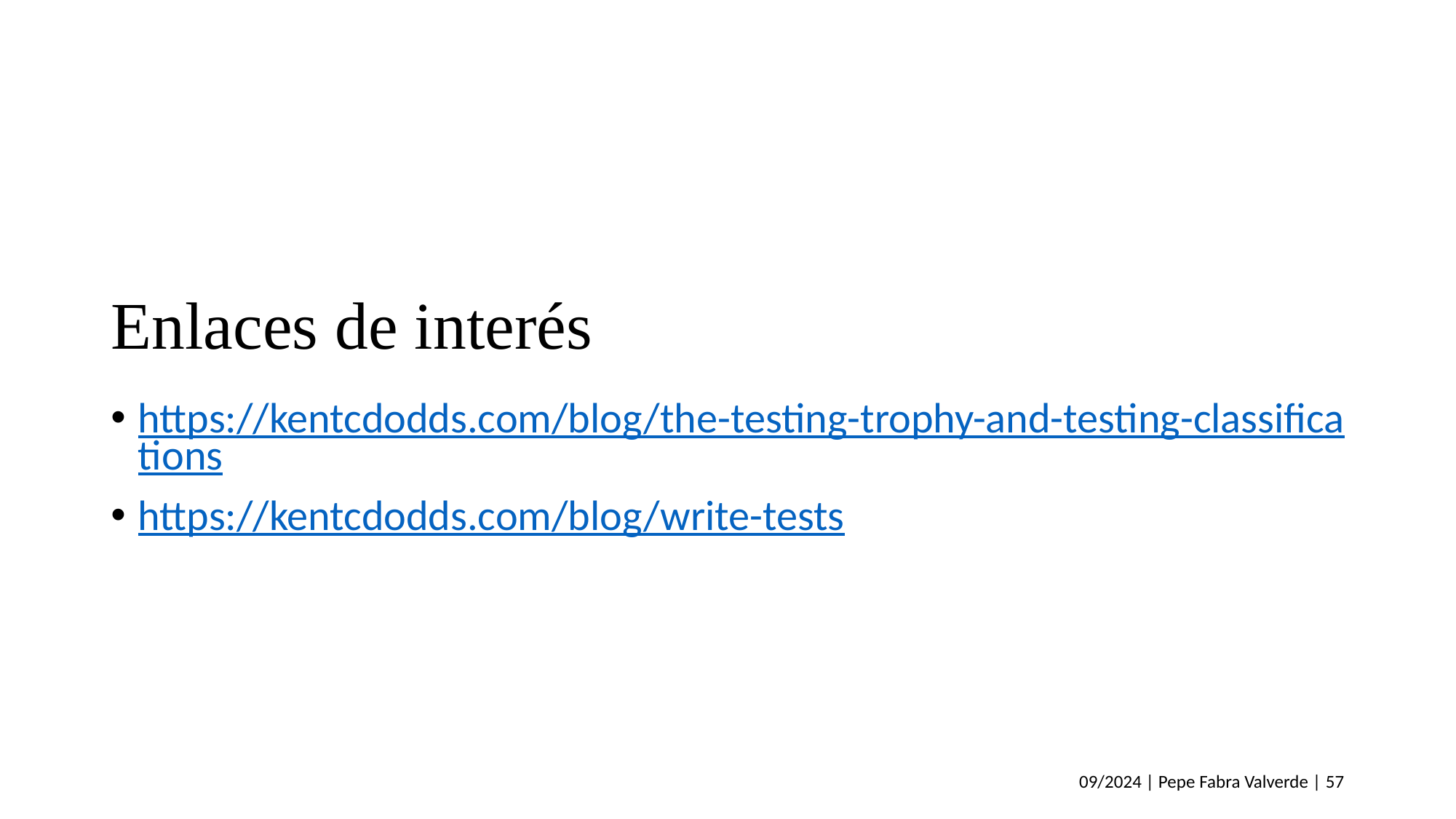

# Enlaces de interés
https://kentcdodds.com/blog/the-testing-trophy-and-testing-classifications
https://kentcdodds.com/blog/write-tests
09/2024 | Pepe Fabra Valverde | 57